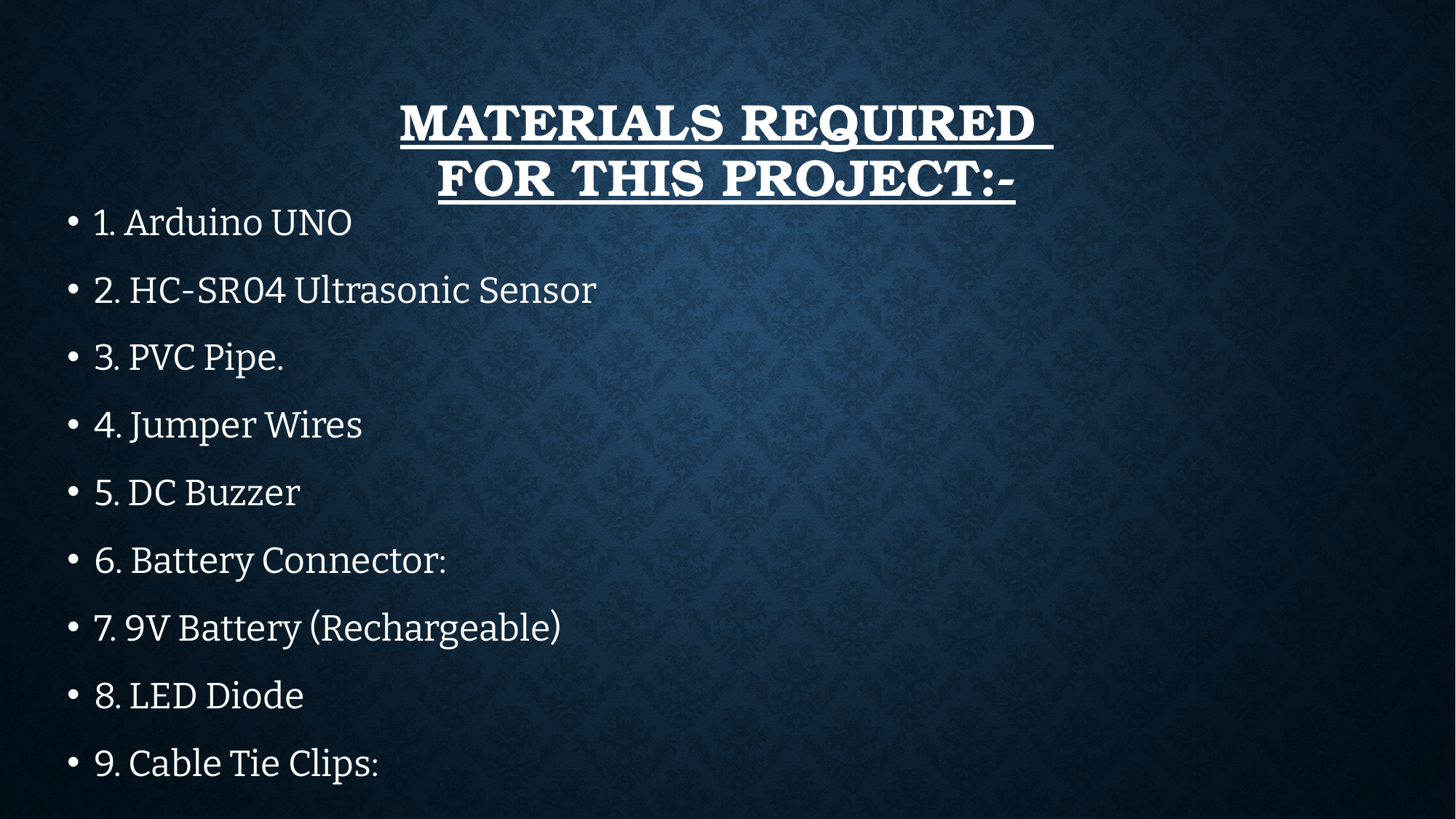

# MATERIALS REQUIRED FOR THIS PROJECT:-

1. Arduino UNO
2. HC-SR04 Ultrasonic Sensor
3. PVC Pipe.
4. Jumper Wires
5. DC Buzzer
6. Battery Connector:
7. 9V Battery (Rechargeable)
8. LED Diode
9. Cable Tie Clips: